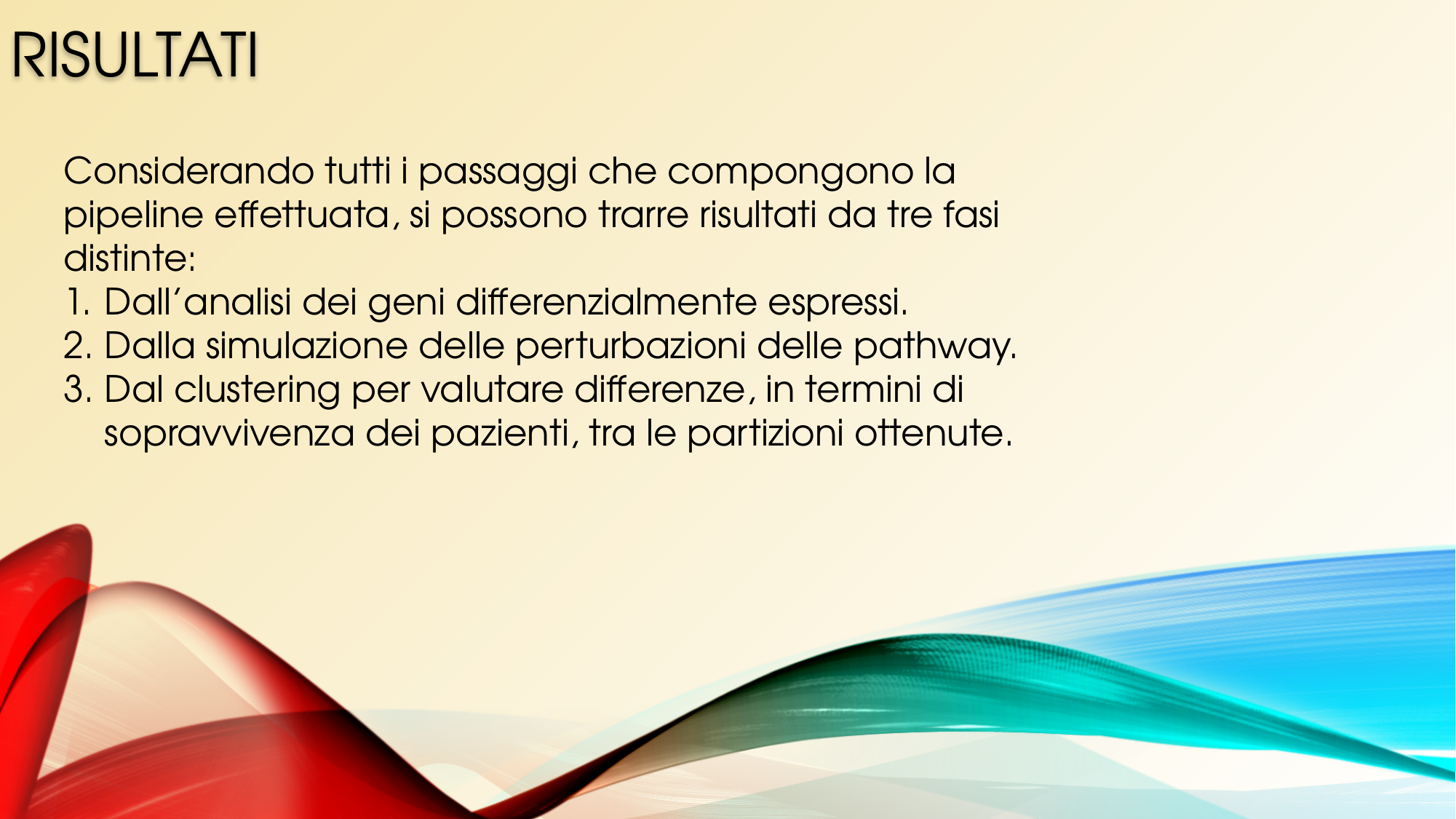

RISULTATI
Considerando tutti i passaggi che compongono la pipeline effettuata, si possono trarre risultati da tre fasi distinte:
Dall’analisi dei geni differenzialmente espressi.
Dalla simulazione delle perturbazioni delle pathway.
Dal clustering per valutare differenze, in termini di sopravvivenza dei pazienti, tra le partizioni ottenute.